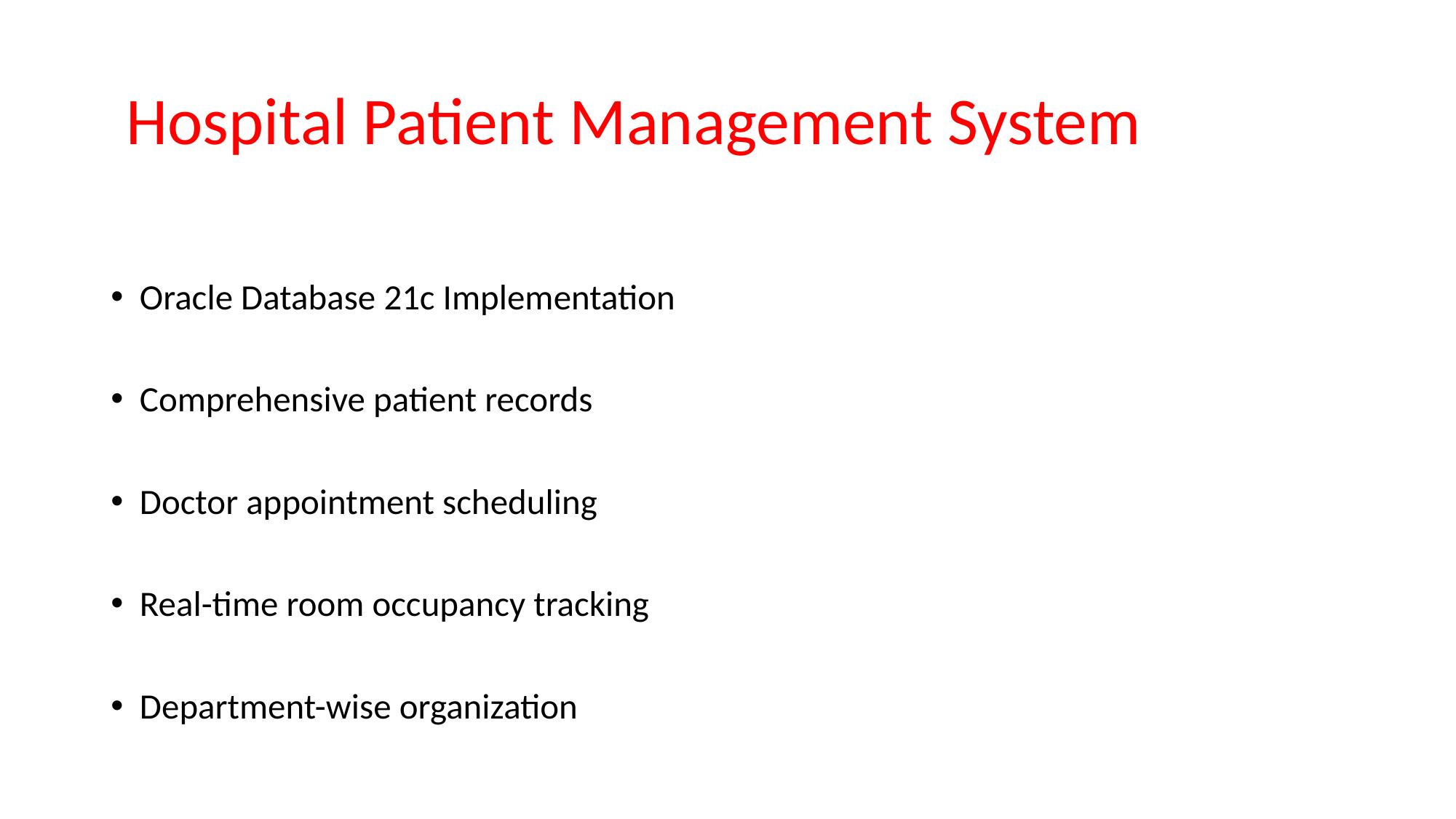

# Hospital Patient Management System

Oracle Database 21c Implementation

Comprehensive patient records

Doctor appointment scheduling

Real-time room occupancy tracking

Department-wise organization